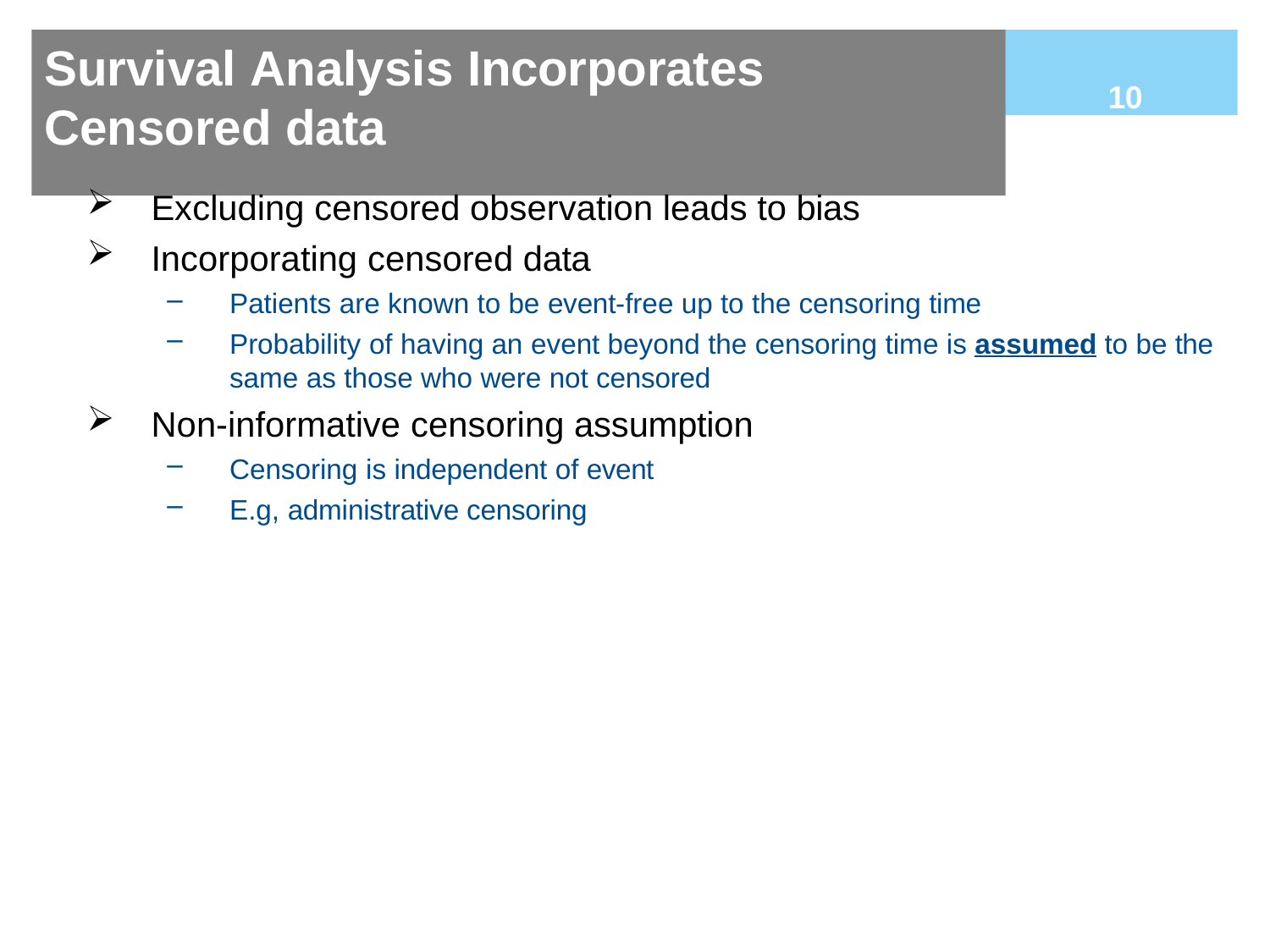

# Survival Analysis Incorporates Censored data

10
Excluding censored observation leads to bias
Incorporating censored data
Patients are known to be event-free up to the censoring time
Probability of having an event beyond the censoring time is assumed to be the same as those who were not censored
Non-informative censoring assumption
Censoring is independent of event
E.g, administrative censoring